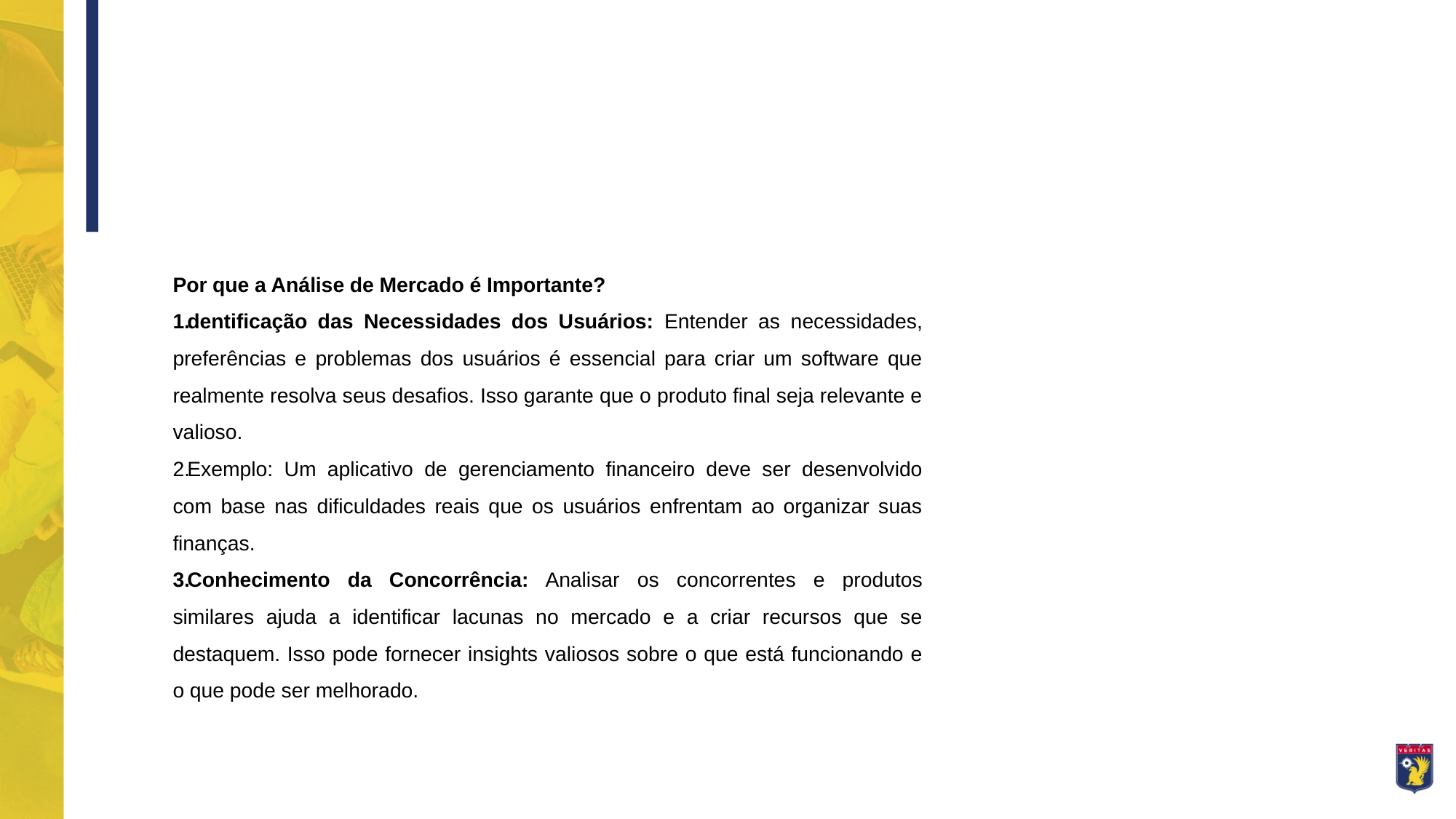

Por que a Análise de Mercado é Importante?
dentificação das Necessidades dos Usuários: Entender as necessidades, preferências e problemas dos usuários é essencial para criar um software que realmente resolva seus desafios. Isso garante que o produto final seja relevante e valioso.
Exemplo: Um aplicativo de gerenciamento financeiro deve ser desenvolvido com base nas dificuldades reais que os usuários enfrentam ao organizar suas finanças.
Conhecimento da Concorrência: Analisar os concorrentes e produtos similares ajuda a identificar lacunas no mercado e a criar recursos que se destaquem. Isso pode fornecer insights valiosos sobre o que está funcionando e o que pode ser melhorado.